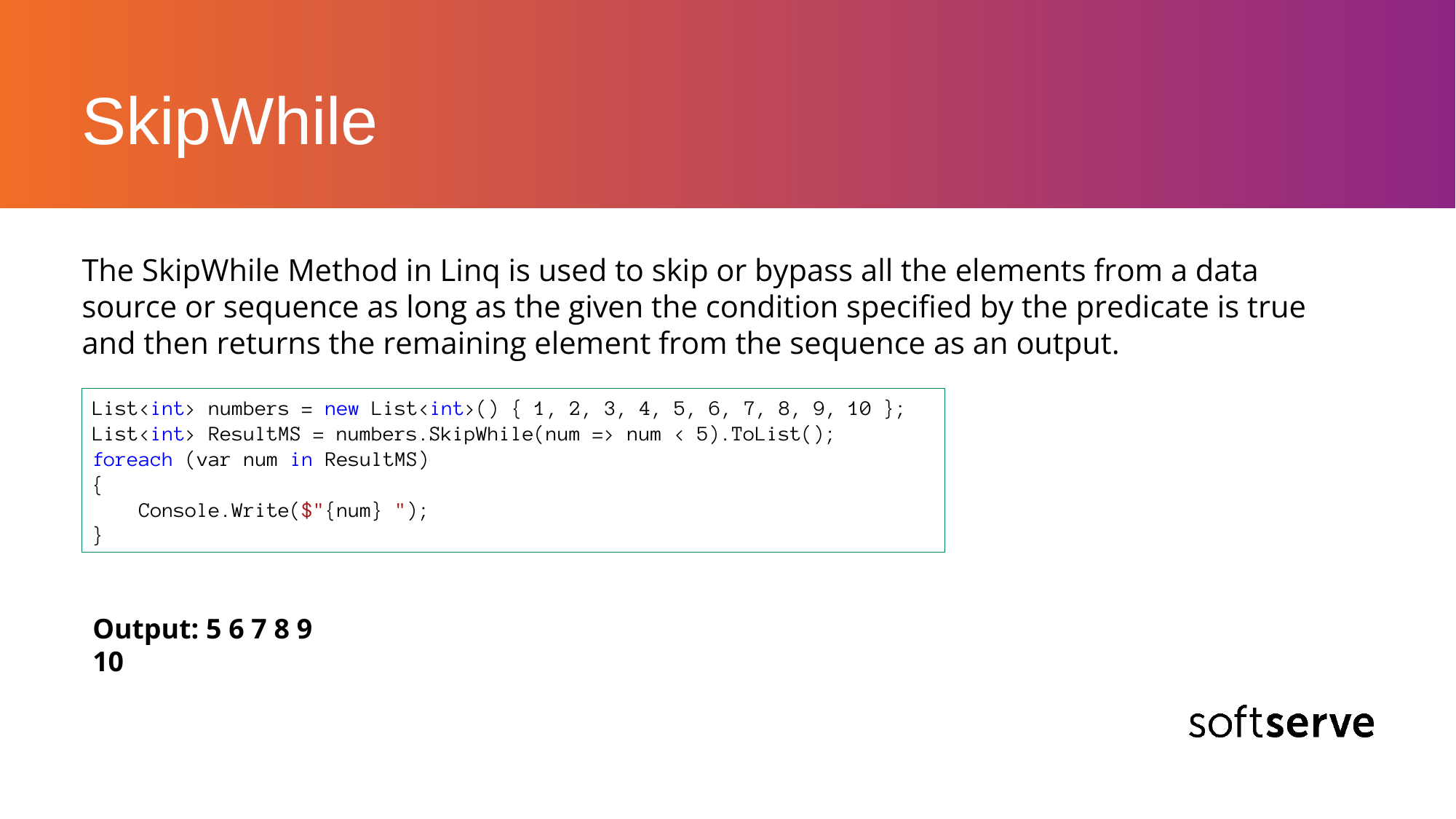

# SkipWhile
The SkipWhile Method in Linq is used to skip or bypass all the elements from a data source or sequence as long as the given the condition specified by the predicate is true and then returns the remaining element from the sequence as an output.

List<int> numbers = new List<int>() { 1, 2, 3, 4, 5, 6, 7, 8, 9, 10 };
List<int> ResultMS = numbers.SkipWhile(num => num < 5).ToList();
foreach (var num in ResultMS)
{
    Console.Write($"{num} ");
}
Output: 5 6 7 8 9 10